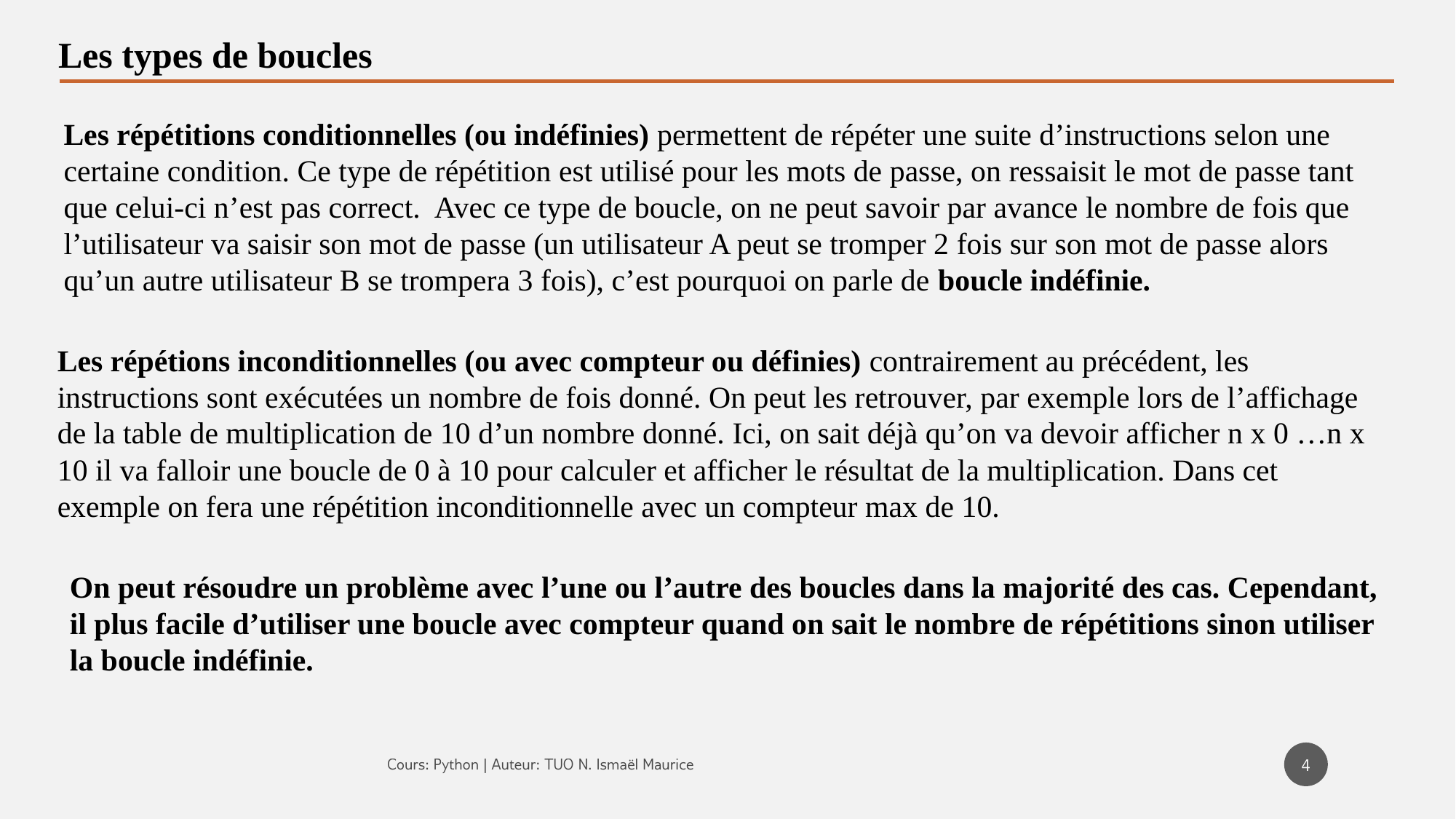

Les types de boucles
Les répétitions conditionnelles (ou indéfinies) permettent de répéter une suite d’instructions selon une certaine condition. Ce type de répétition est utilisé pour les mots de passe, on ressaisit le mot de passe tant que celui-ci n’est pas correct.  Avec ce type de boucle, on ne peut savoir par avance le nombre de fois que l’utilisateur va saisir son mot de passe (un utilisateur A peut se tromper 2 fois sur son mot de passe alors qu’un autre utilisateur B se trompera 3 fois), c’est pourquoi on parle de boucle indéfinie.
Les répétions inconditionnelles (ou avec compteur ou définies) contrairement au précédent, les instructions sont exécutées un nombre de fois donné. On peut les retrouver, par exemple lors de l’affichage de la table de multiplication de 10 d’un nombre donné. Ici, on sait déjà qu’on va devoir afficher n x 0 …n x 10 il va falloir une boucle de 0 à 10 pour calculer et afficher le résultat de la multiplication. Dans cet exemple on fera une répétition inconditionnelle avec un compteur max de 10.
On peut résoudre un problème avec l’une ou l’autre des boucles dans la majorité des cas. Cependant, il plus facile d’utiliser une boucle avec compteur quand on sait le nombre de répétitions sinon utiliser la boucle indéfinie.
4
Cours: Python | Auteur: TUO N. Ismaël Maurice